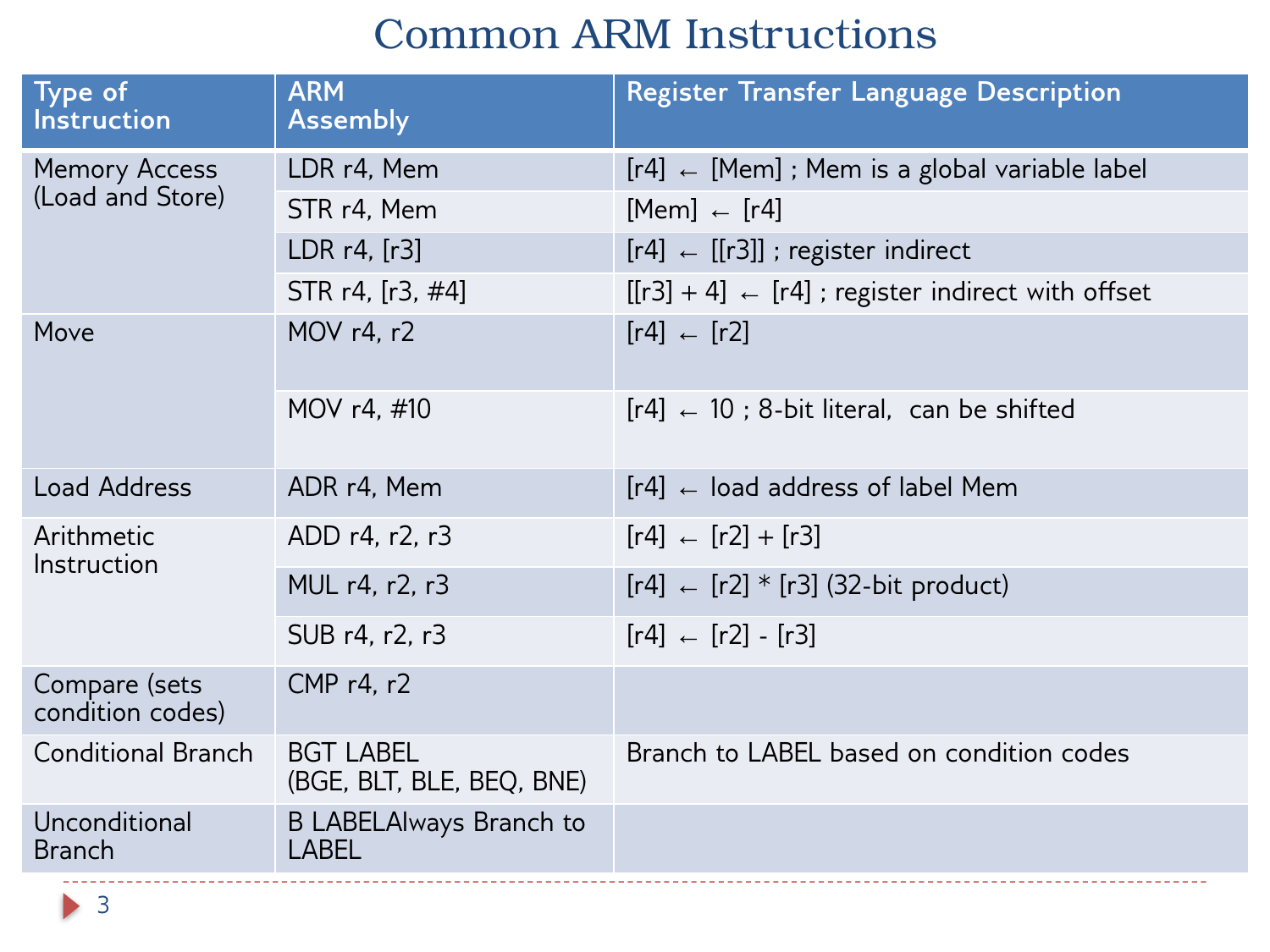

# Common ARM Instructions
| Type of Instruction | ARM Assembly | Register Transfer Language Description |
| --- | --- | --- |
| Memory Access (Load and Store) | LDR r4, Mem | [r4] ← [Mem] ; Mem is a global variable label |
|  | STR r4, Mem | [Mem] ← [r4] |
|  | LDR r4, [r3] | [r4] ← [[r3]] ; register indirect |
|  | STR r4, [r3, #4] | [[r3] + 4] ← [r4] ; register indirect with offset |
| Move | MOV r4, r2 | [r4] ← [r2] |
|  | MOV r4, #10 | [r4] ← 10 ; 8-bit literal, can be shifted |
| Load Address | ADR r4, Mem | [r4] ← load address of label Mem |
| Arithmetic Instruction | ADD r4, r2, r3 | [r4] ← [r2] + [r3] |
|  | MUL r4, r2, r3 | [r4] ← [r2] \* [r3] (32-bit product) |
|  | SUB r4, r2, r3 | [r4] ← [r2] - [r3] |
| Compare (sets condition codes) | CMP r4, r2 |  |
| Conditional Branch | BGT LABEL (BGE, BLT, BLE, BEQ, BNE) | Branch to LABEL based on condition codes |
| Unconditional Branch | B LABELAlways Branch to LABEL |  |
3